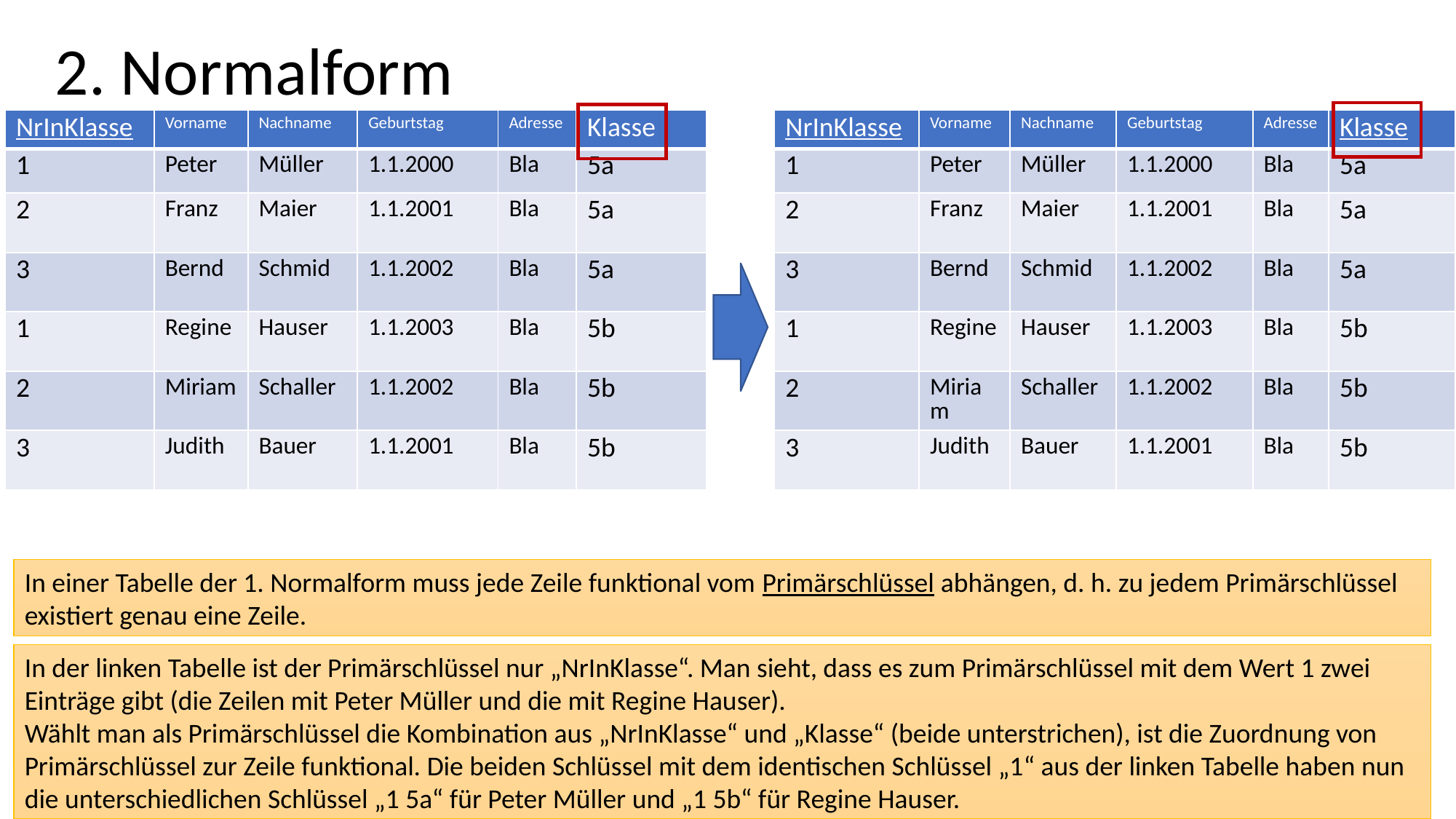

2. Normalform

| NrInKlasse | Vorname | Nachname | Geburtstag | Adresse | Klasse |
| --- | --- | --- | --- | --- | --- |
| 1 | Peter | Müller | 1.1.2000 | Bla | 5a |
| 2 | Franz | Maier | 1.1.2001 | Bla | 5a |
| 3 | Bernd | Schmid | 1.1.2002 | Bla | 5a |
| 1 | Regine | Hauser | 1.1.2003 | Bla | 5b |
| 2 | Miriam | Schaller | 1.1.2002 | Bla | 5b |
| 3 | Judith | Bauer | 1.1.2001 | Bla | 5b |
| NrInKlasse | Vorname | Nachname | Geburtstag | Adresse | Klasse |
| --- | --- | --- | --- | --- | --- |
| 1 | Peter | Müller | 1.1.2000 | Bla | 5a |
| 2 | Franz | Maier | 1.1.2001 | Bla | 5a |
| 3 | Bernd | Schmid | 1.1.2002 | Bla | 5a |
| 1 | Regine | Hauser | 1.1.2003 | Bla | 5b |
| 2 | Miriam | Schaller | 1.1.2002 | Bla | 5b |
| 3 | Judith | Bauer | 1.1.2001 | Bla | 5b |

In einer Tabelle der 1. Normalform muss jede Zeile funktional vom Primärschlüssel abhängen, d. h. zu jedem Primärschlüssel existiert genau eine Zeile.
In der linken Tabelle ist der Primärschlüssel nur „NrInKlasse“. Man sieht, dass es zum Primärschlüssel mit dem Wert 1 zwei Einträge gibt (die Zeilen mit Peter Müller und die mit Regine Hauser).
Wählt man als Primärschlüssel die Kombination aus „NrInKlasse“ und „Klasse“ (beide unterstrichen), ist die Zuordnung von Primärschlüssel zur Zeile funktional. Die beiden Schlüssel mit dem identischen Schlüssel „1“ aus der linken Tabelle haben nun die unterschiedlichen Schlüssel „1 5a“ für Peter Müller und „1 5b“ für Regine Hauser.